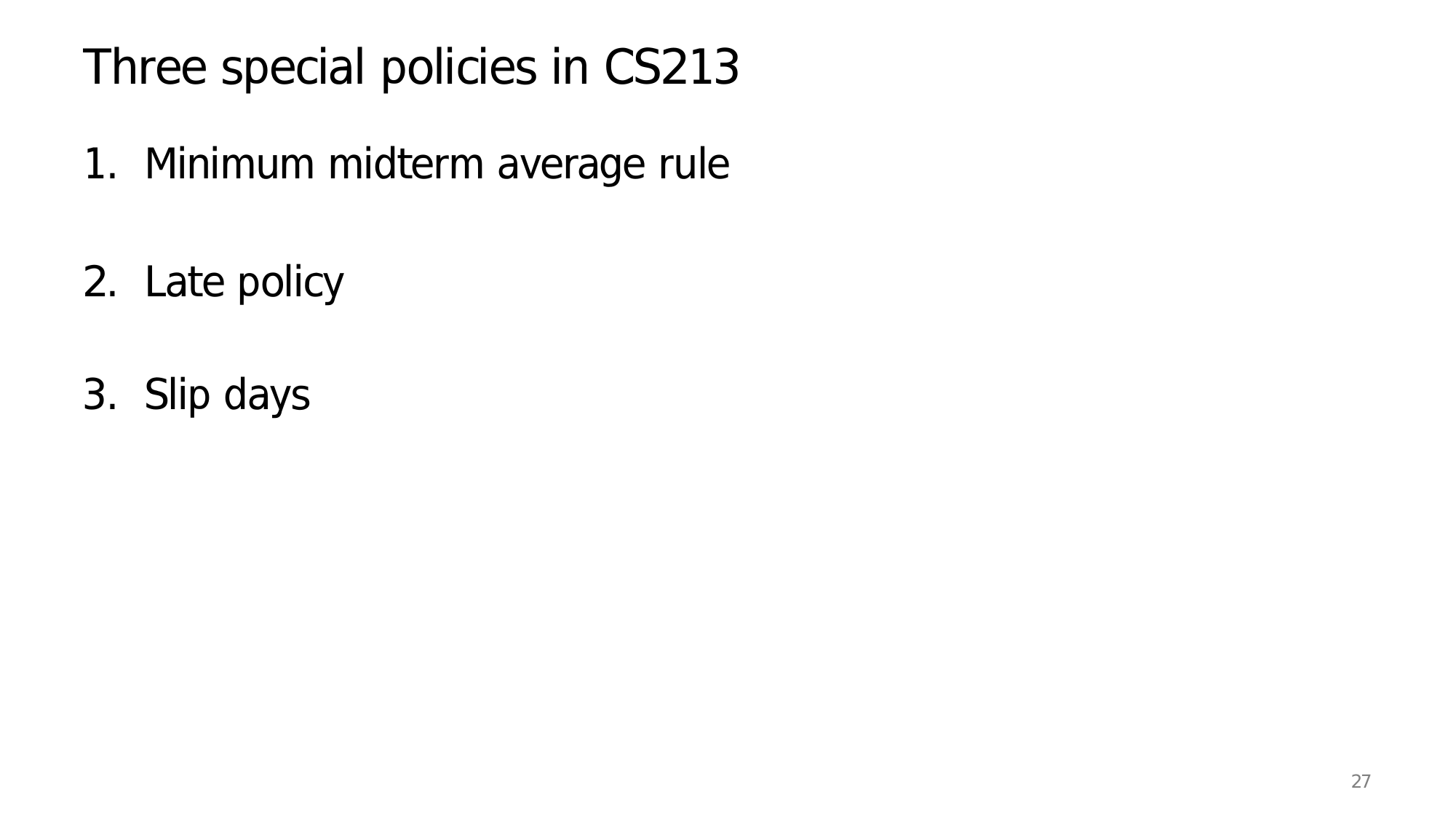

# Three special policies in CS213
Minimum midterm average rule
Late policy
Slip days
27